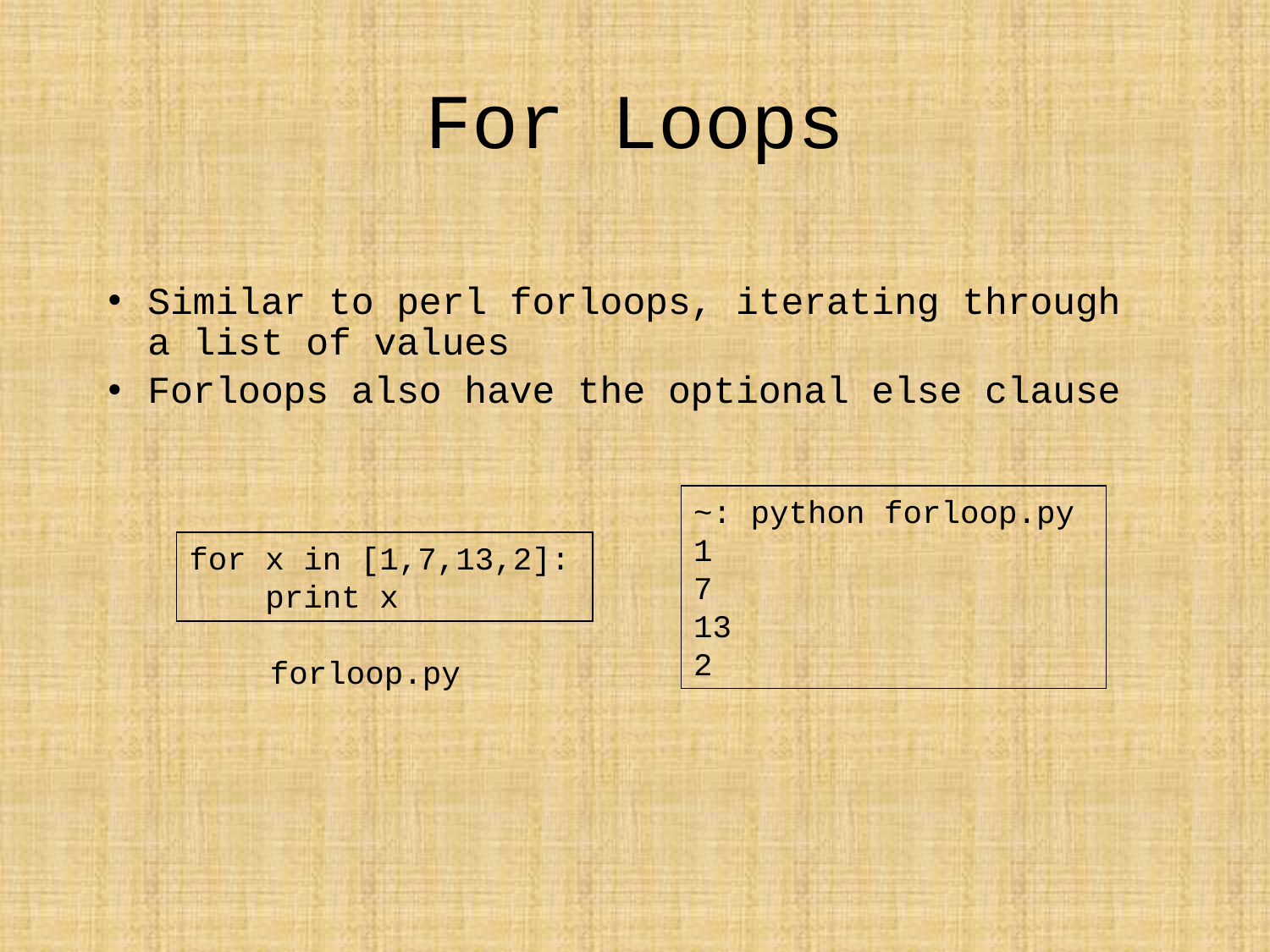

# For Loops

Similar to perl forloops, iterating through a list of values
Forloops also have the optional else clause
~: python forloop.py
1
7
13
2
for x in [1,7,13,2]:
    print x
forloop.py